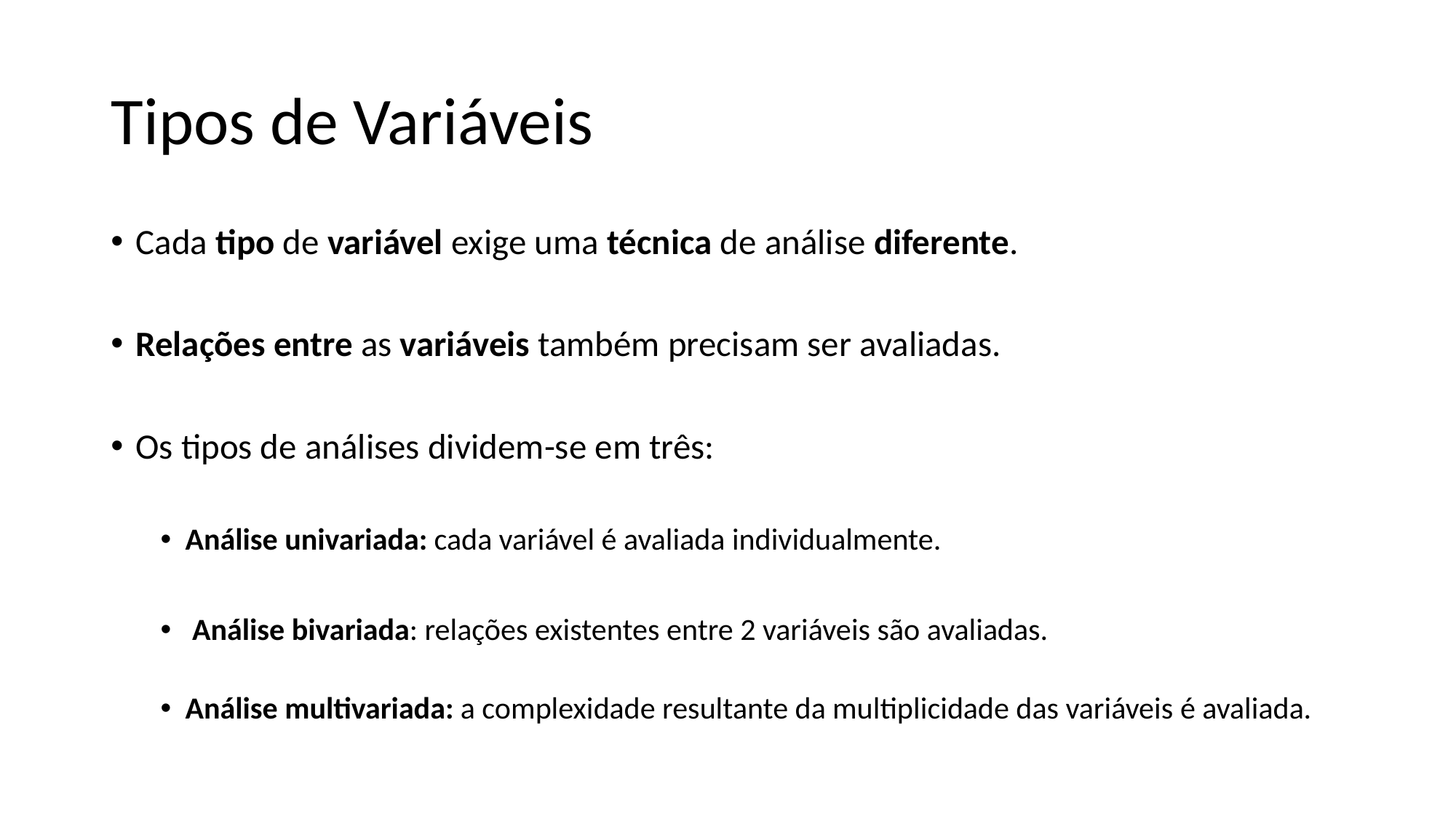

# Tipos de Variáveis
Cada tipo de variável exige uma técnica de análise diferente.

Relações entre as variáveis também precisam ser avaliadas.

Os tipos de análises dividem-se em três:

Análise univariada: cada variável é avaliada individualmente.

 Análise bivariada: relações existentes entre 2 variáveis são avaliadas.

Análise multivariada: a complexidade resultante da multiplicidade das variáveis é avaliada.